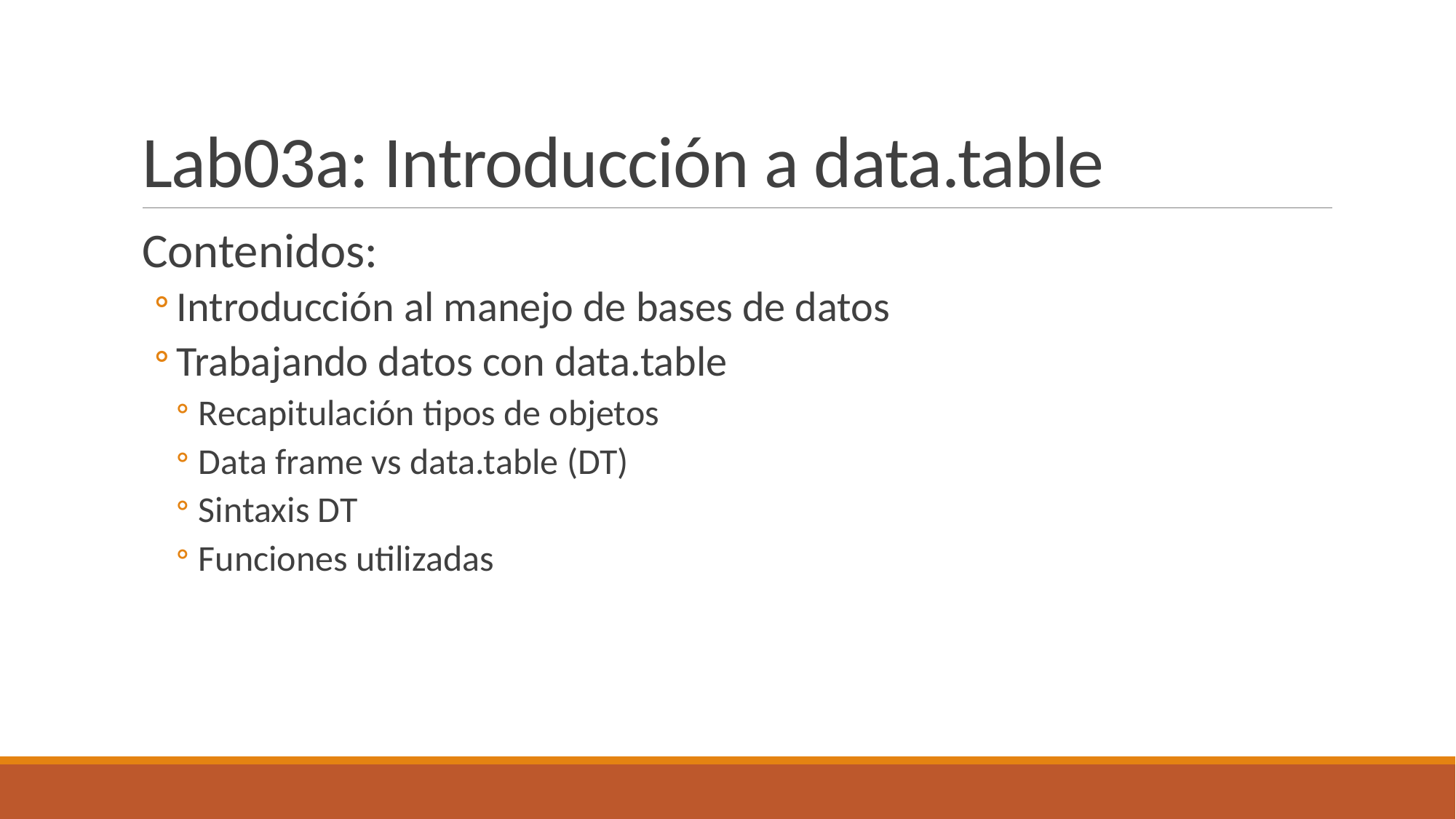

# Lab03a: Introducción a data.table
Contenidos:
Introducción al manejo de bases de datos
Trabajando datos con data.table
Recapitulación tipos de objetos
Data frame vs data.table (DT)
Sintaxis DT
Funciones utilizadas